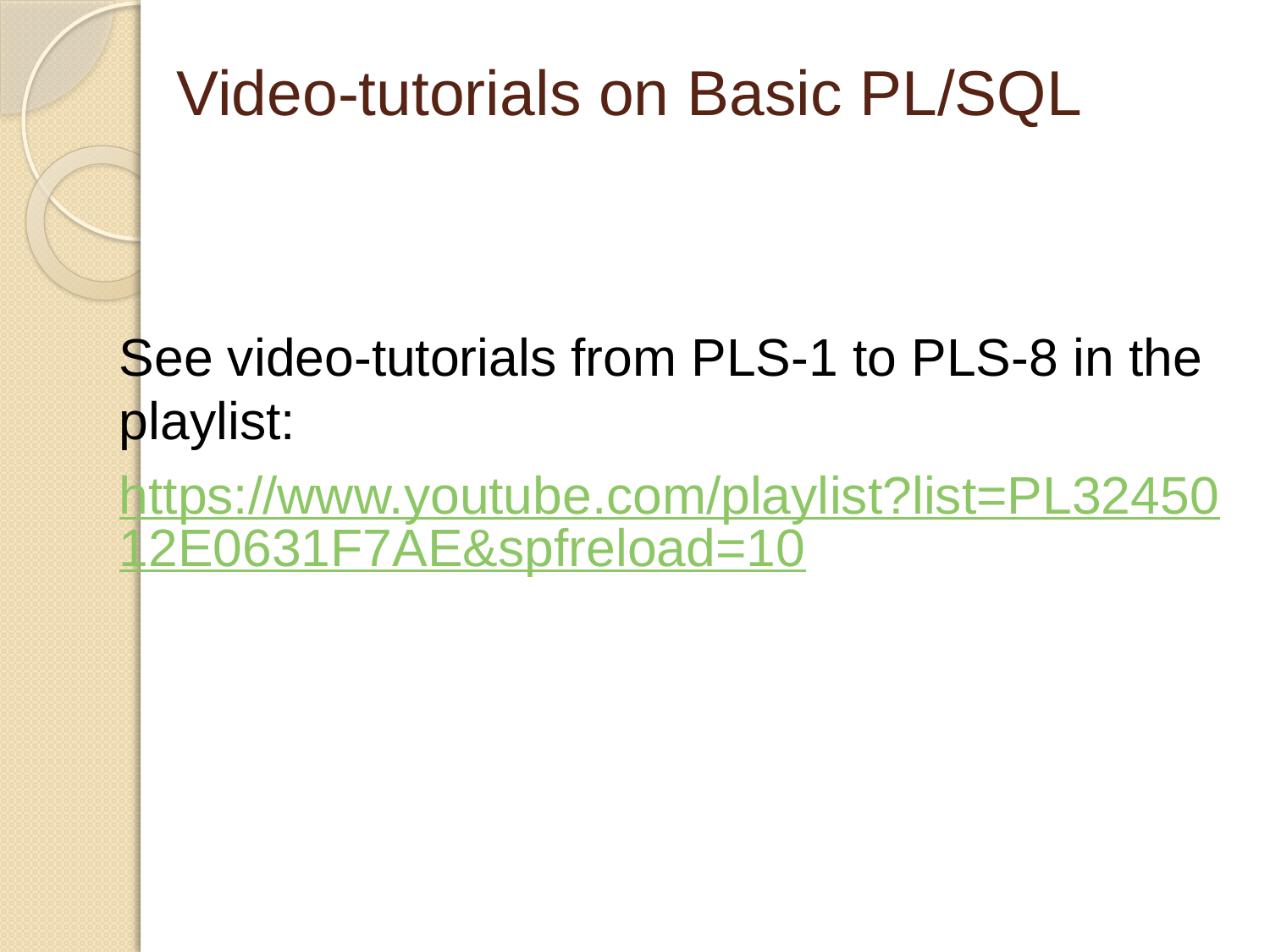

# Video-tutorials on Basic PL/SQL

See video-tutorials from PLS-1 to PLS-8 in the playlist:
https://www.youtube.com/playlist?list=PL3245012E0631F7AE&spfreload=10